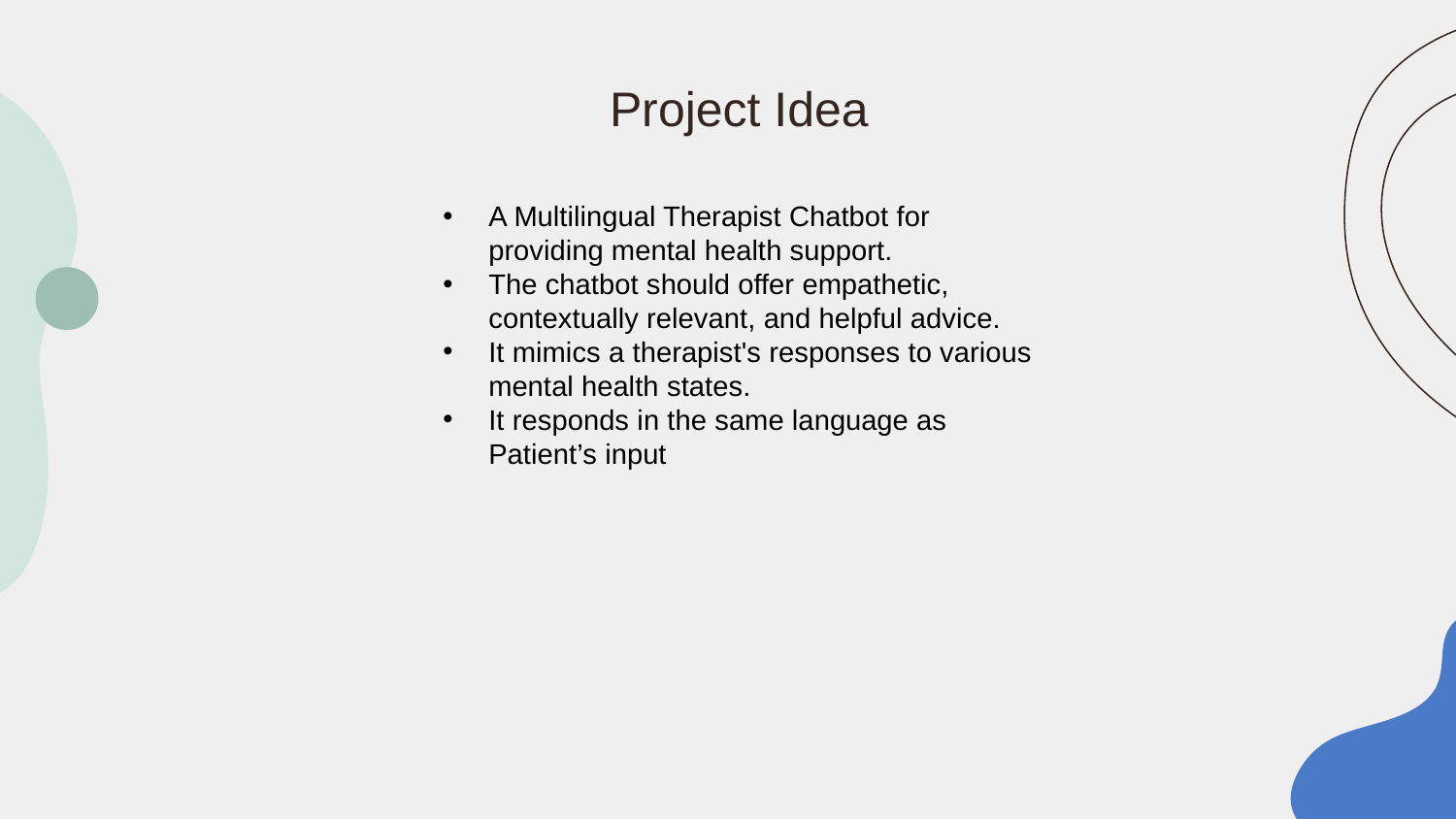

Project Idea
A Multilingual Therapist Chatbot for providing mental health support.
The chatbot should offer empathetic, contextually relevant, and helpful advice.
It mimics a therapist's responses to various mental health states.
It responds in the same language as Patient’s input